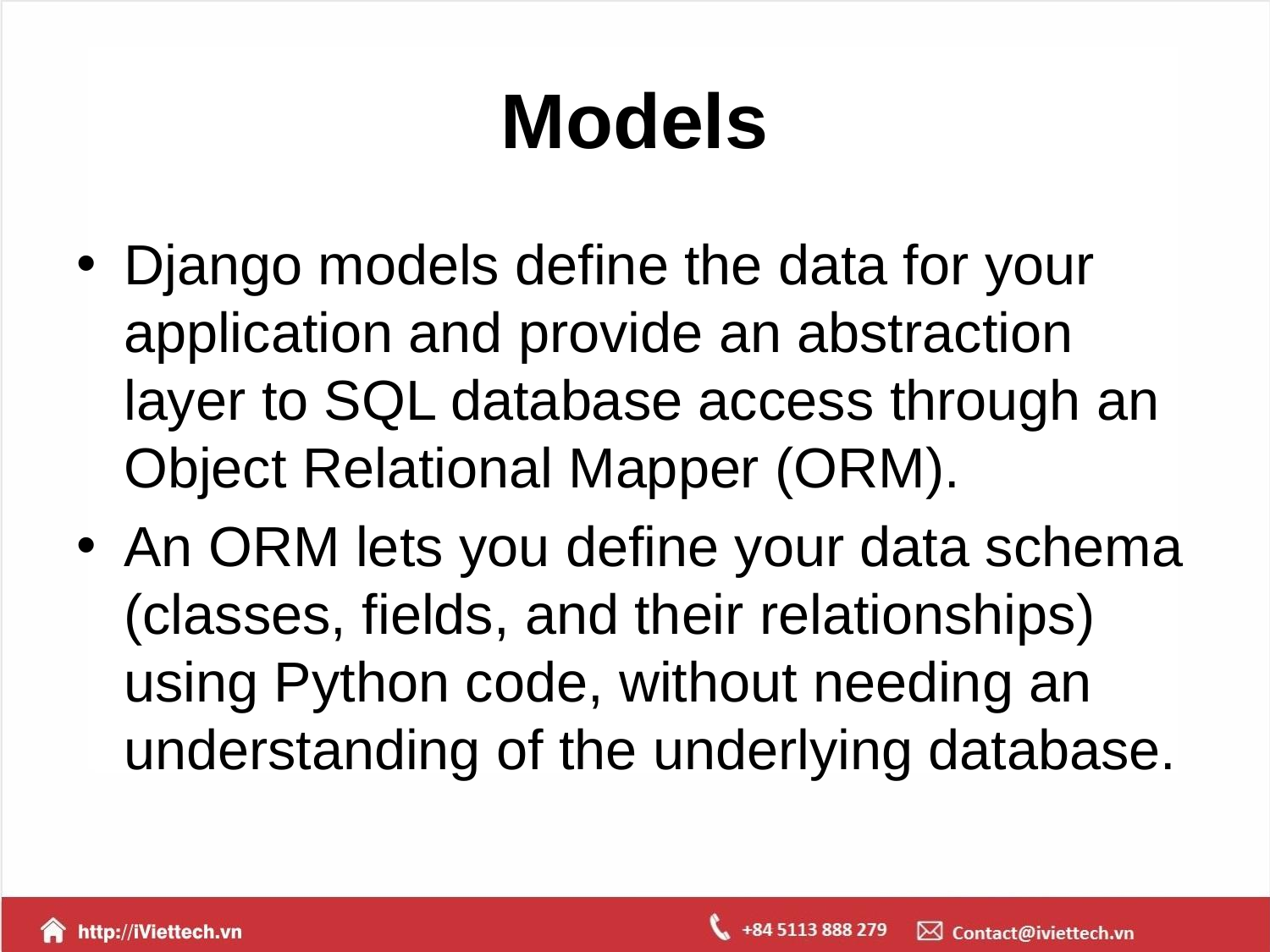

# Models
Django models define the data for your application and provide an abstraction layer to SQL database access through an Object Relational Mapper (ORM).
An ORM lets you define your data schema (classes, fields, and their relationships) using Python code, without needing an understanding of the underlying database.